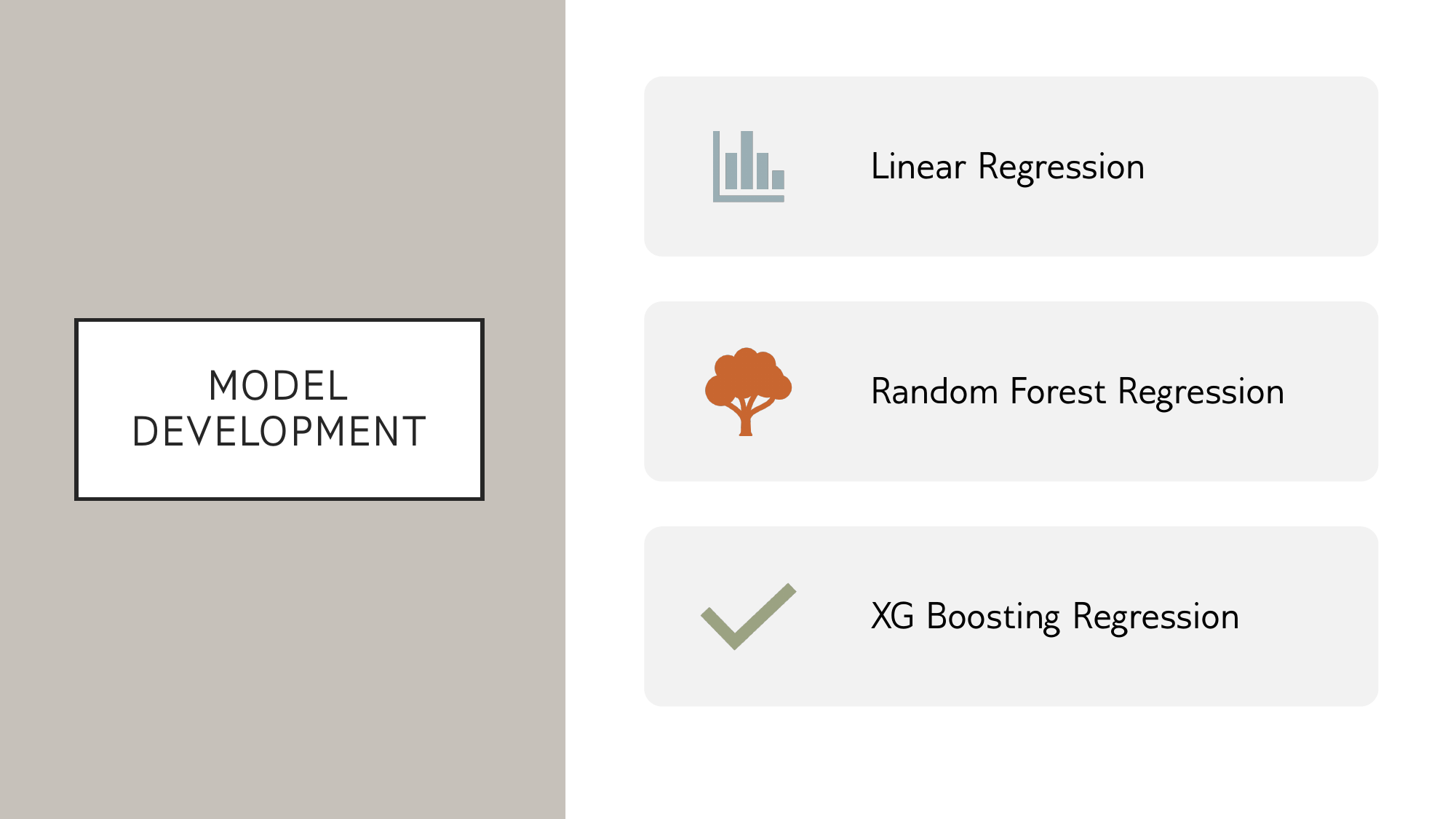

Linear Regression
Random Forest Regression
XG Boosting Regression
# Model Development